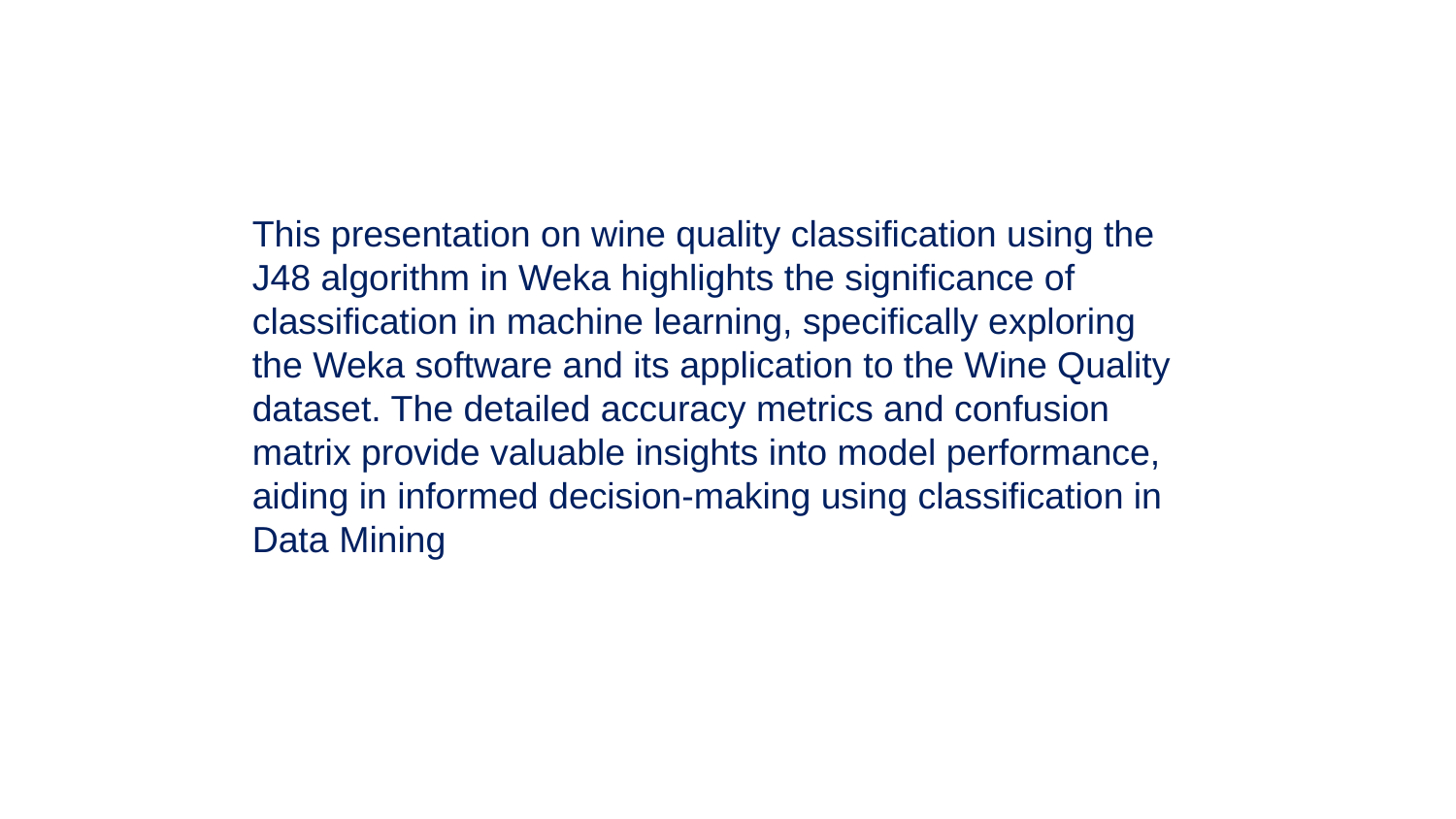

This presentation on wine quality classification using the J48 algorithm in Weka highlights the significance of classification in machine learning, specifically exploring the Weka software and its application to the Wine Quality dataset. The detailed accuracy metrics and confusion matrix provide valuable insights into model performance, aiding in informed decision-making using classification in Data Mining